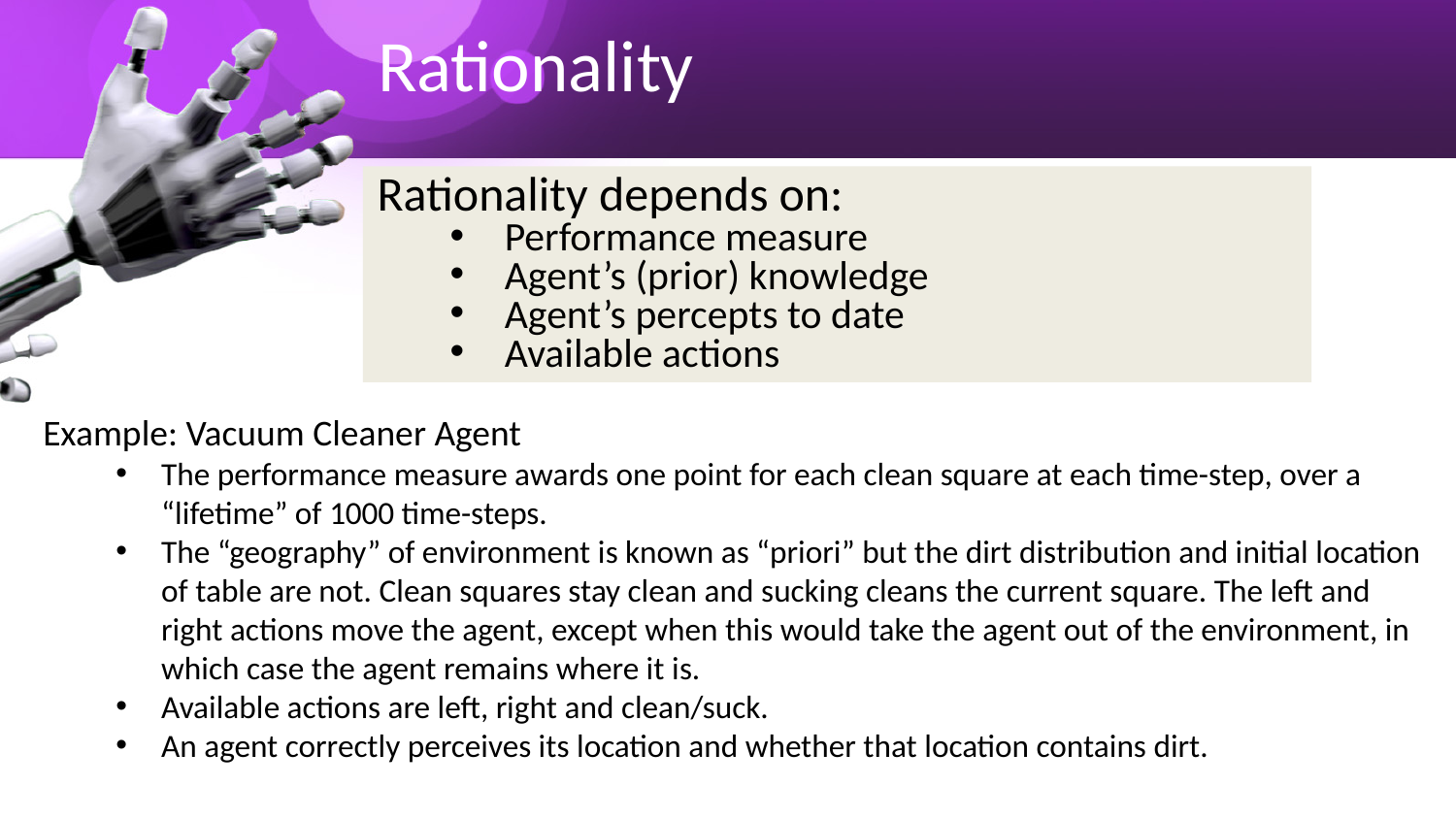

# Rationality
Rationality depends on:
Performance measure
Agent’s (prior) knowledge
Agent’s percepts to date
Available actions
Example: Vacuum Cleaner Agent
The performance measure awards one point for each clean square at each time-step, over a “lifetime” of 1000 time-steps.
The “geography” of environment is known as “priori” but the dirt distribution and initial location of table are not. Clean squares stay clean and sucking cleans the current square. The left and right actions move the agent, except when this would take the agent out of the environment, in which case the agent remains where it is.
Available actions are left, right and clean/suck.
An agent correctly perceives its location and whether that location contains dirt.